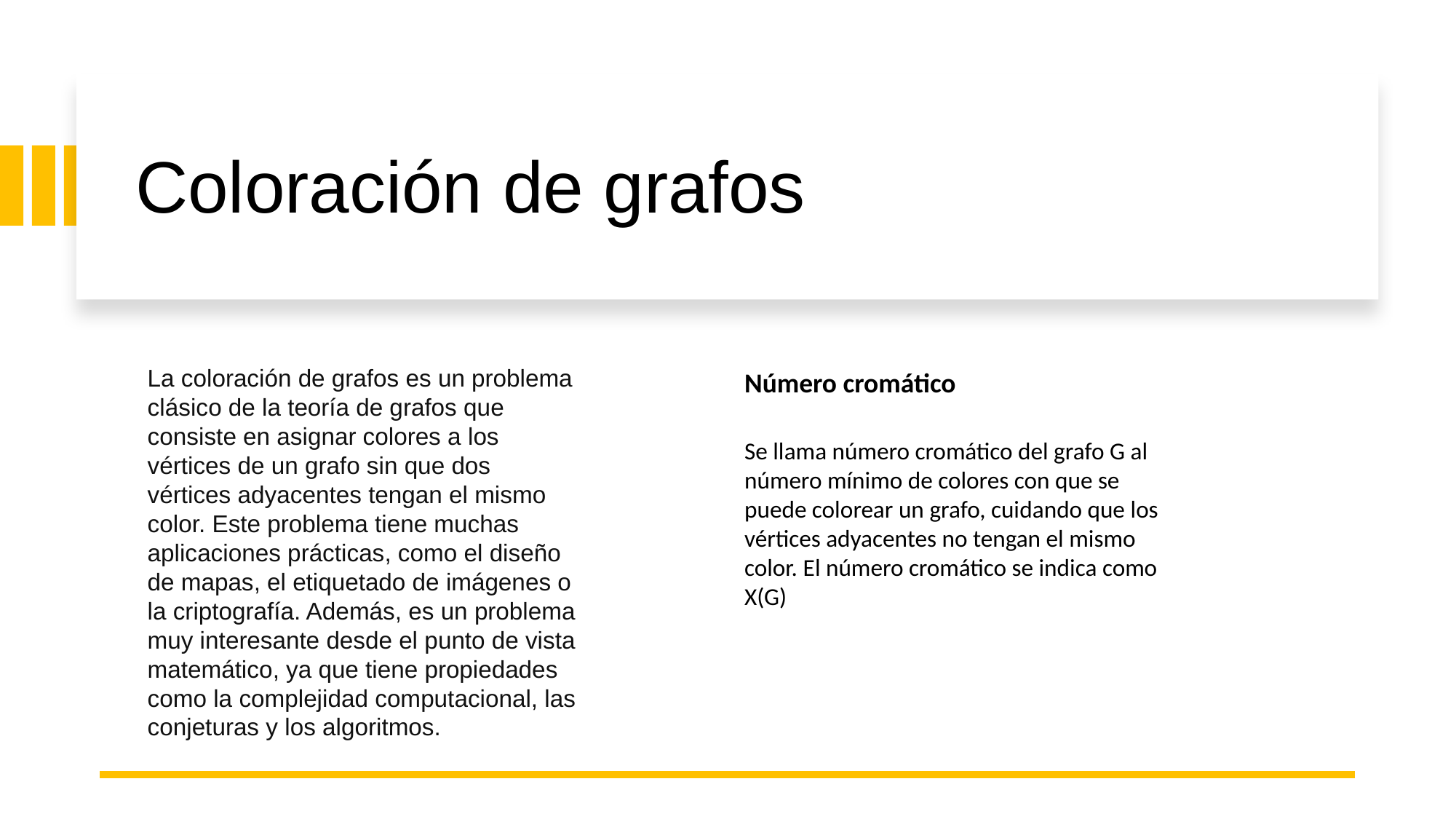

# Coloración de grafos

La coloración de grafos es un problema clásico de la teoría de grafos que consiste en asignar colores a los vértices de un grafo sin que dos vértices adyacentes tengan el mismo color. Este problema tiene muchas aplicaciones prácticas, como el diseño de mapas, el etiquetado de imágenes o la criptografía. Además, es un problema muy interesante desde el punto de vista matemático, ya que tiene propiedades como la complejidad computacional, las conjeturas y los algoritmos.
Número cromático
Se llama número cromático del grafo G al número mínimo de colores con que se puede colorear un grafo, cuidando que los vértices adyacentes no tengan el mismo color. El número cromático se indica como X(G)